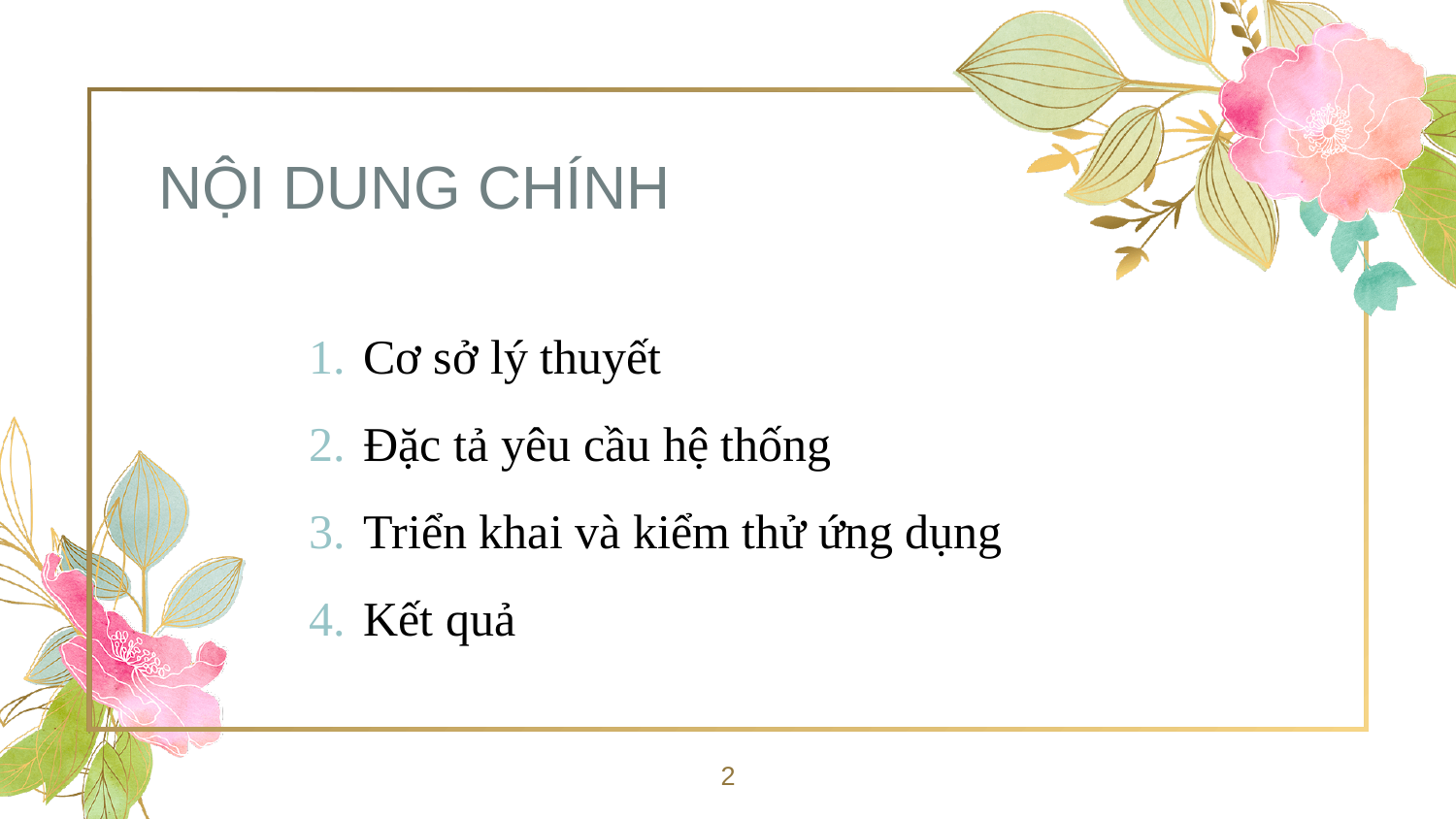

# NỘI DUNG CHÍNH

Cơ sở lý thuyết
Đặc tả yêu cầu hệ thống
Triển khai và kiểm thử ứng dụng
Kết quả
2